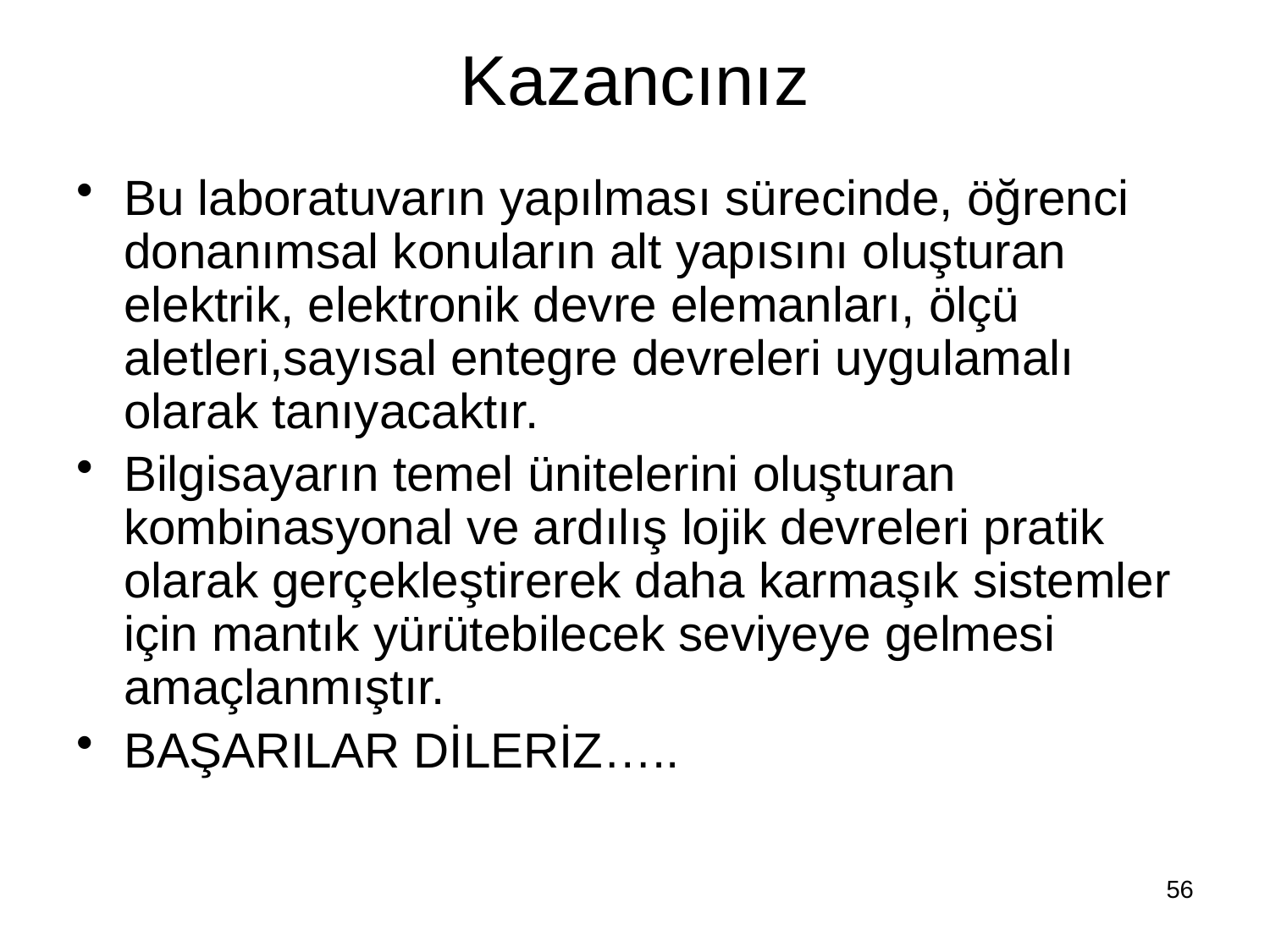

# Kazancınız
Bu laboratuvarın yapılması sürecinde, öğrenci donanımsal konuların alt yapısını oluşturan elektrik, elektronik devre elemanları, ölçü aletleri,sayısal entegre devreleri uygulamalı olarak tanıyacaktır.
Bilgisayarın temel ünitelerini oluşturan kombinasyonal ve ardılış lojik devreleri pratik olarak gerçekleştirerek daha karmaşık sistemler için mantık yürütebilecek seviyeye gelmesi amaçlanmıştır.
BAŞARILAR DİLERİZ…..
56